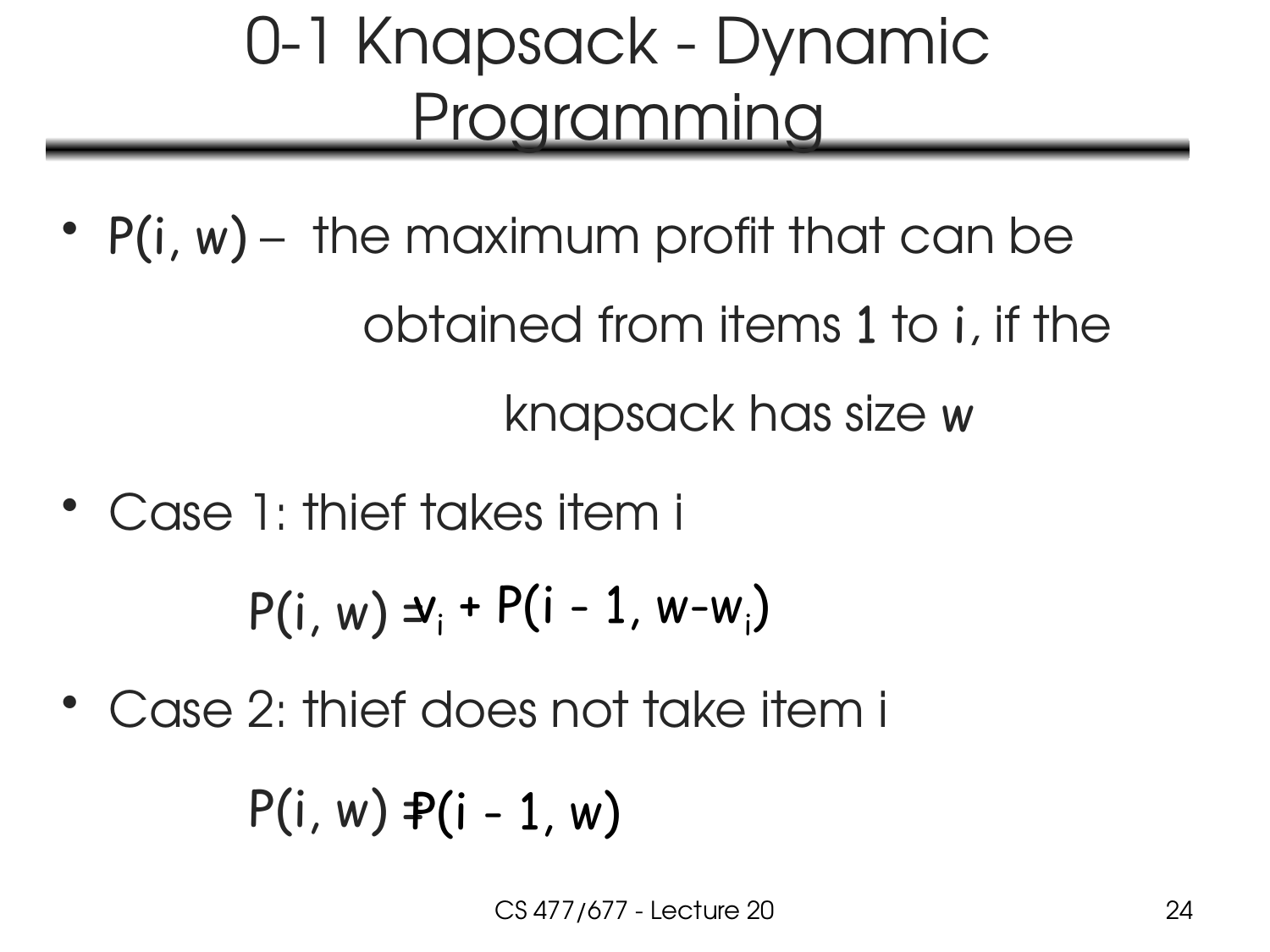

# 0-1 Knapsack - Dynamic Programming
P(i, w) –  the maximum profit that can be 			obtained from items 1 to i, if the 			 knapsack has size w
Case 1: thief takes item i
		 P(i, w) =
Case 2: thief does not take item i
		 P(i, w) =
vi + P(i - 1, w-wi)
P(i - 1, w)
CS 477/677 - Lecture 20
24